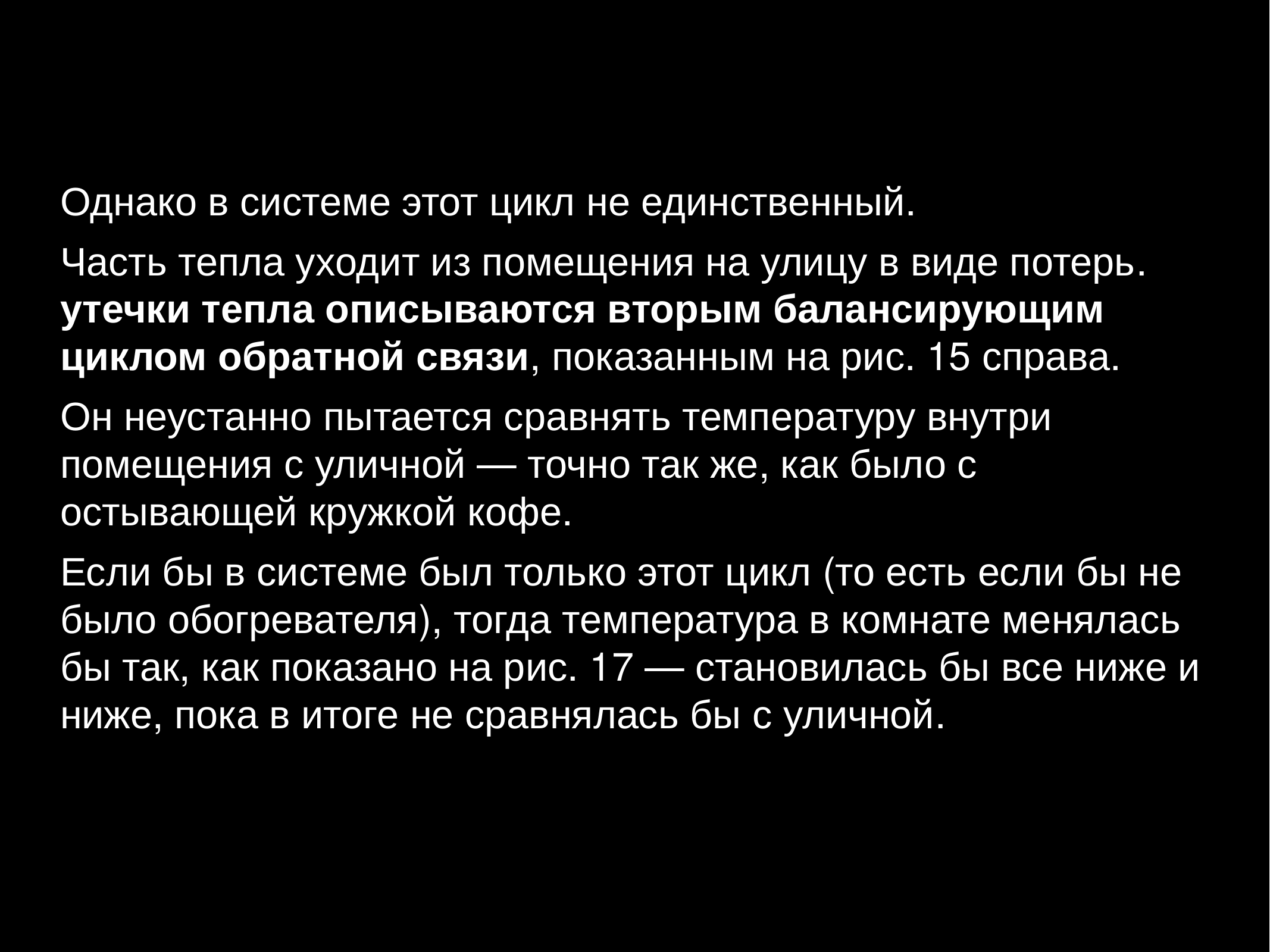

Однако в системе этот цикл не единственный.
Часть тепла уходит из помещения на улицу в виде потерь. утечки тепла описываются вторым балансирующим циклом обратной связи, показанным на рис. 15 справа.
Он неустанно пытается сравнять температуру внутри помещения с уличной — точно так же, как было с остывающей кружкой кофе.
Если бы в системе был только этот цикл (то есть если бы не было обогревателя), тогда температура в комнате менялась бы так, как показано на рис. 17 — становилась бы все ниже и ниже, пока в итоге не сравнялась бы с уличной.
9